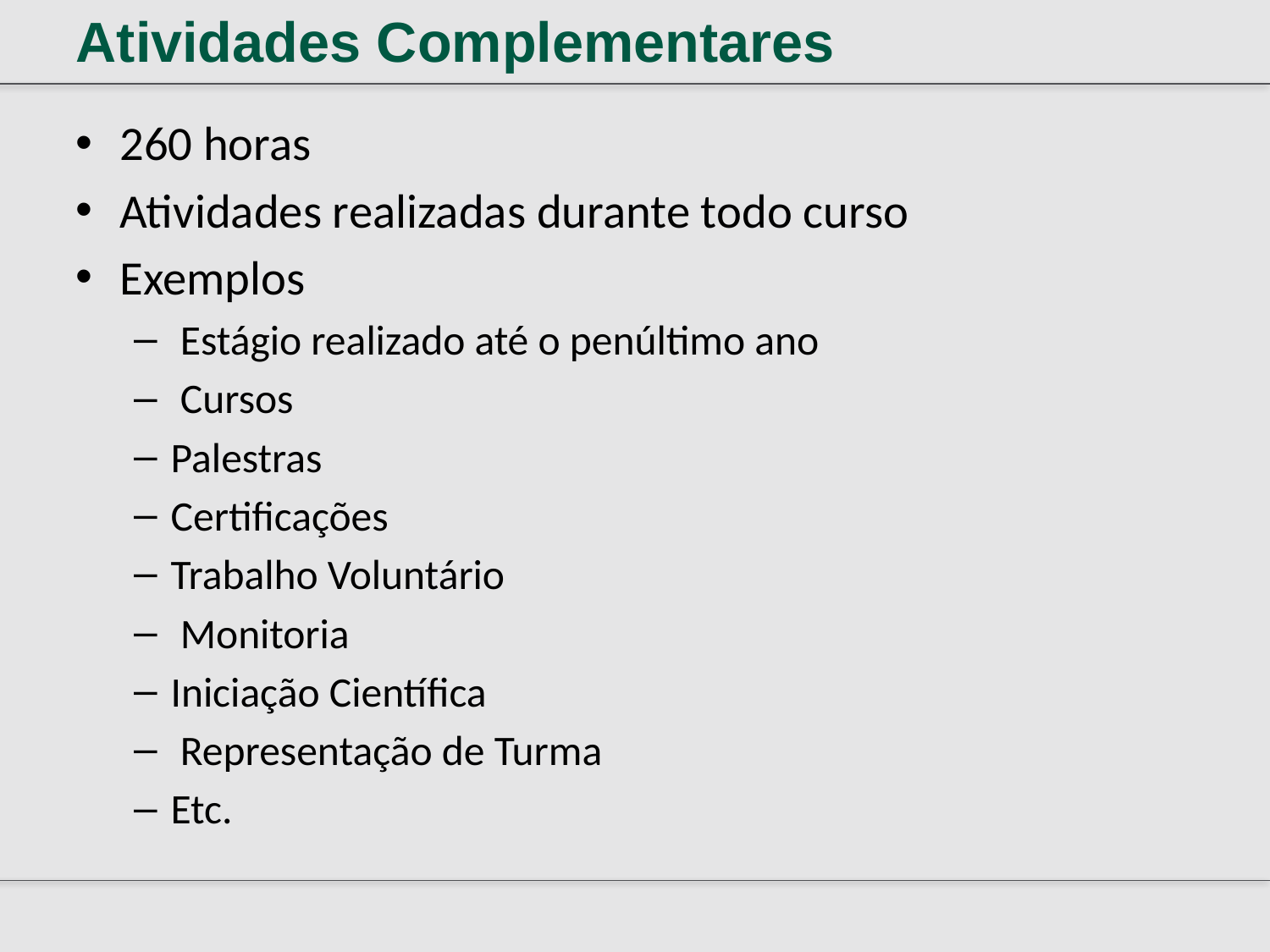

Atividades Complementares
260 horas
Atividades realizadas durante todo curso
Exemplos
 Estágio realizado até o penúltimo ano
 Cursos
Palestras
Certificações
Trabalho Voluntário
 Monitoria
Iniciação Científica
 Representação de Turma
Etc.